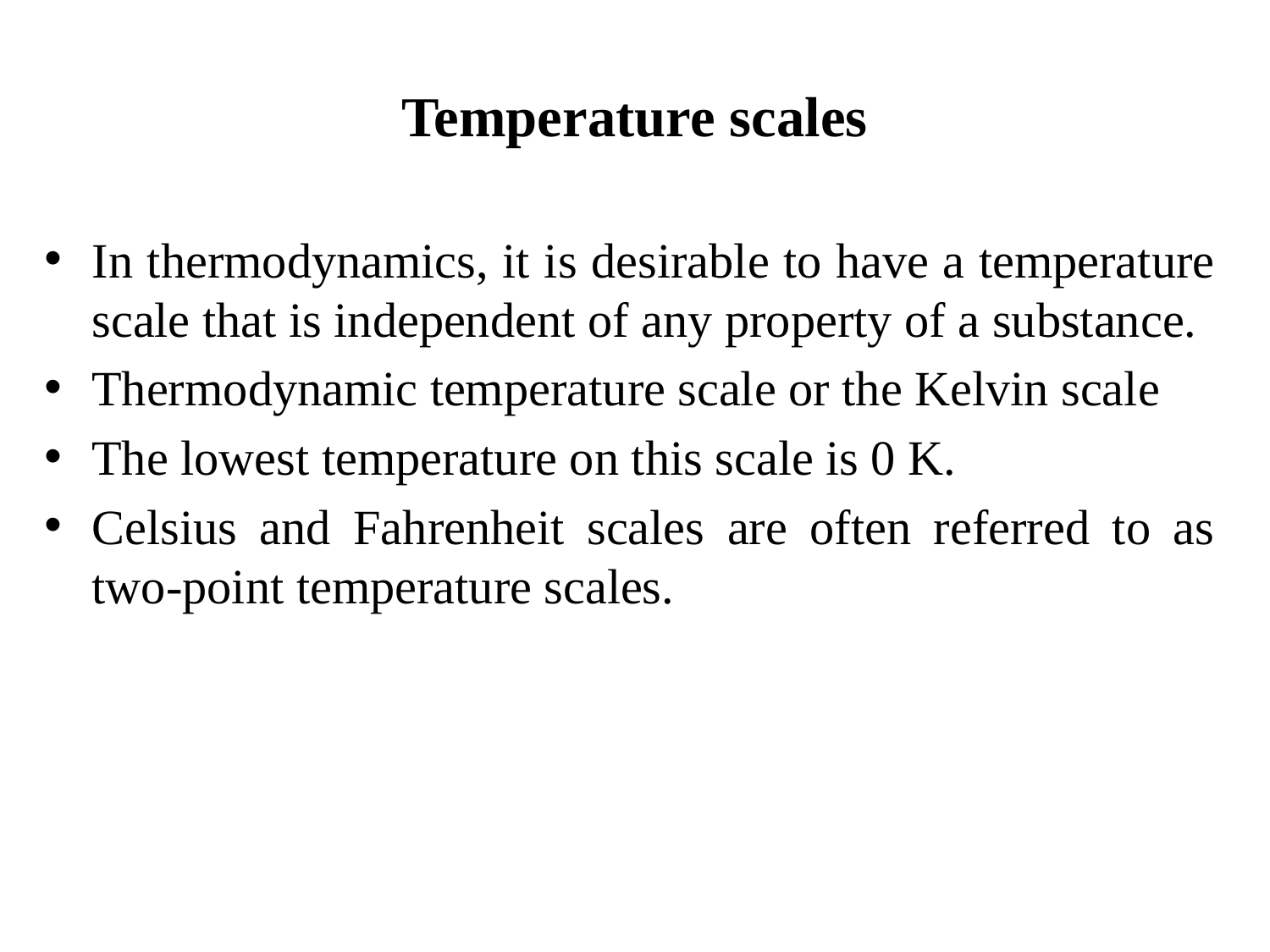

Temperature scales
In thermodynamics, it is desirable to have a temperature scale that is independent of any property of a substance.
Thermodynamic temperature scale or the Kelvin scale
The lowest temperature on this scale is 0 K.
Celsius and Fahrenheit scales are often referred to as two-point temperature scales.